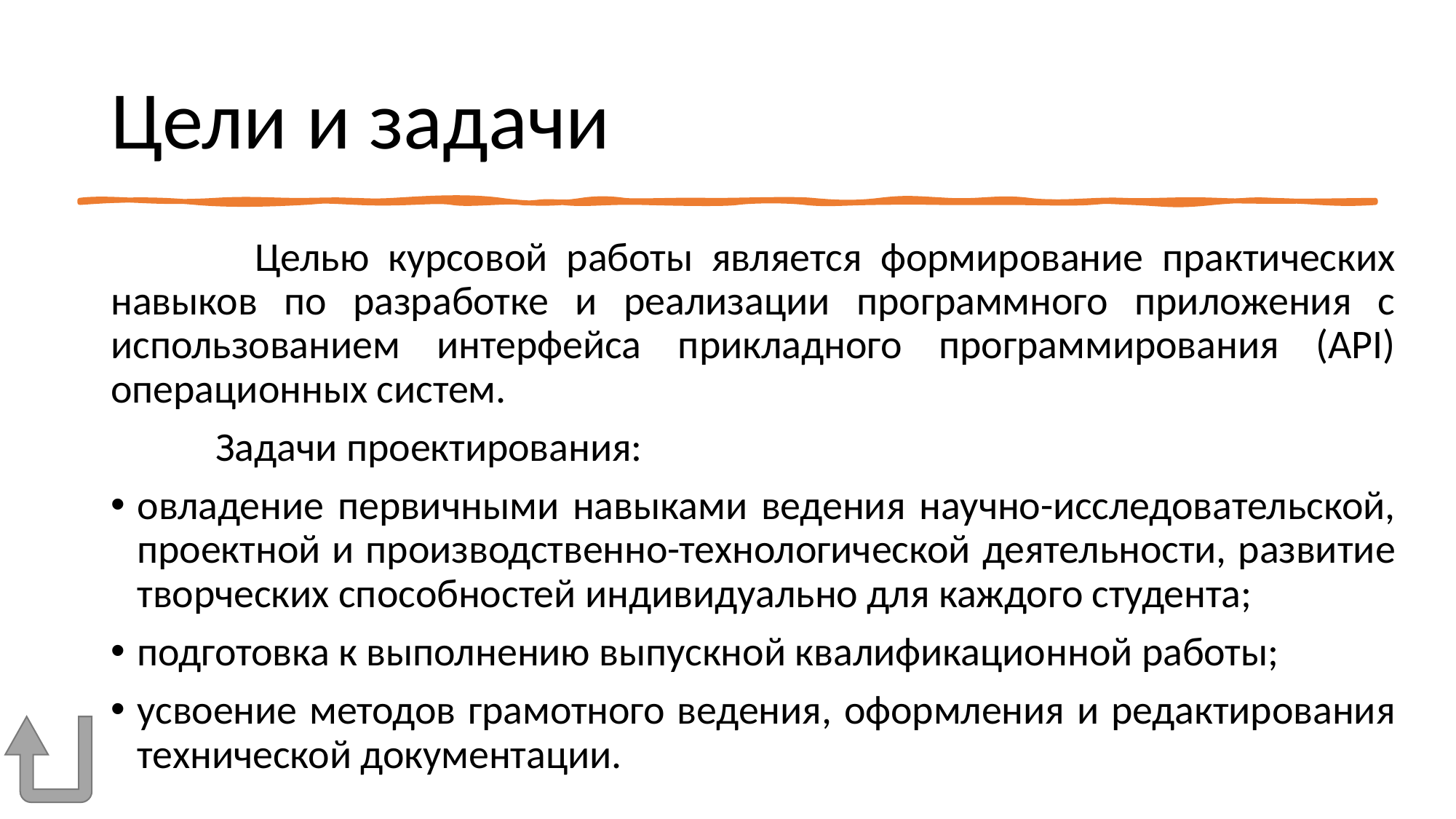

# Цели и задачи

    	Целью курсовой работы является формирование практических навыков по разработке и реализации программного приложения с использованием интерфейса прикладного программирования (АРI) операционных систем.
    	Задачи проектирования:
овладение первичными навыками ведения научно-исследовательской, проектной и производственно-технологической деятельности, развитие творческих способностей индивидуально для каждого студента;
подготовка к выполнению выпускной квалификационной работы;
усвоение методов грамотного ведения, оформления и редактирования технической документации.